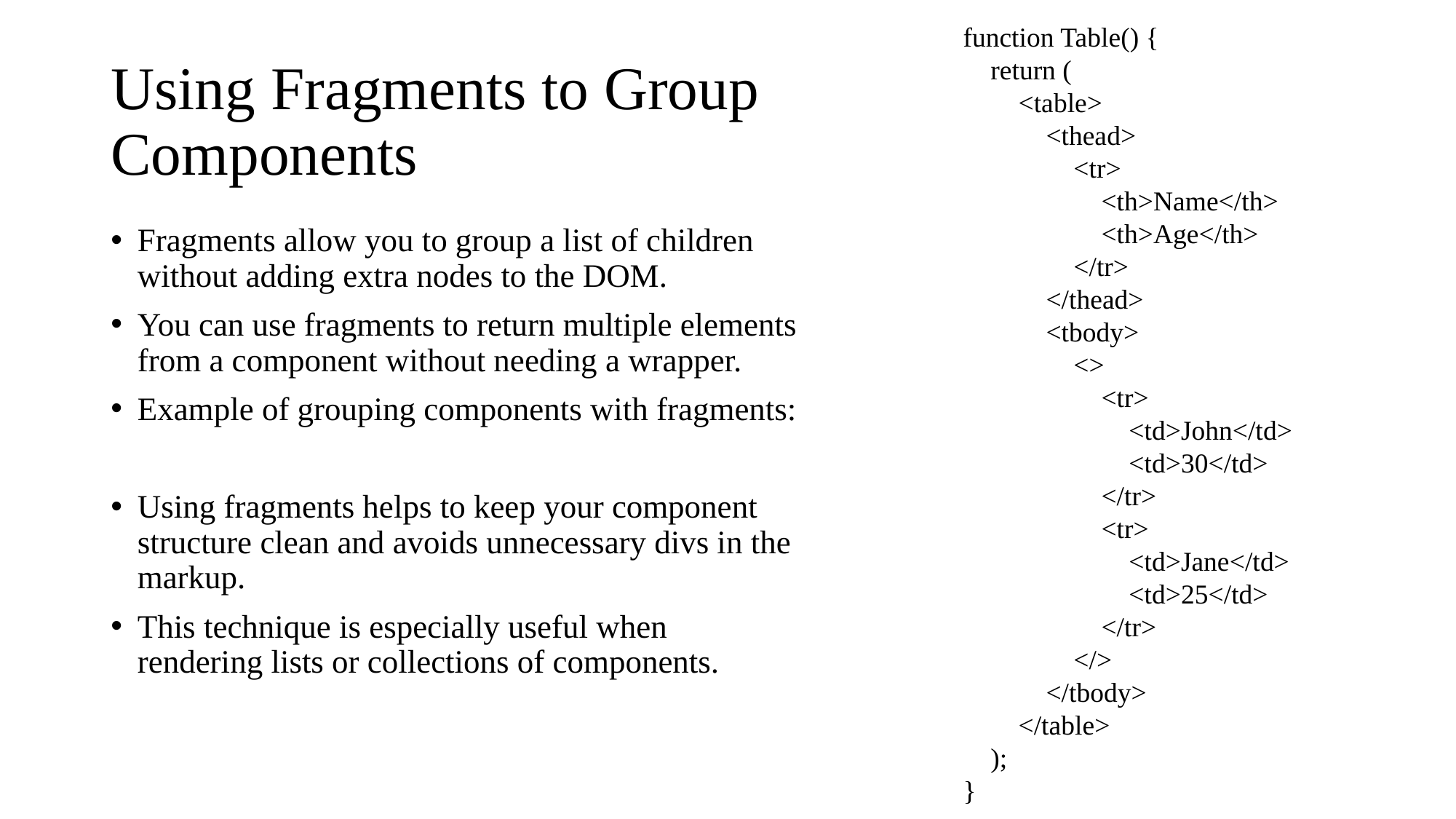

function Table() {
    return (
        <table>
            <thead>
                <tr>
                    <th>Name</th>
                    <th>Age</th>
                </tr>
            </thead>
            <tbody>
                <>
                    <tr>
                        <td>John</td>
                        <td>30</td>
                    </tr>
                    <tr>
                        <td>Jane</td>
                        <td>25</td>
                    </tr>
                </>
            </tbody>
        </table>
    );
}
# Using Fragments to Group Components
Fragments allow you to group a list of children without adding extra nodes to the DOM.
You can use fragments to return multiple elements from a component without needing a wrapper.
Example of grouping components with fragments:

Using fragments helps to keep your component structure clean and avoids unnecessary divs in the markup.
This technique is especially useful when rendering lists or collections of components.